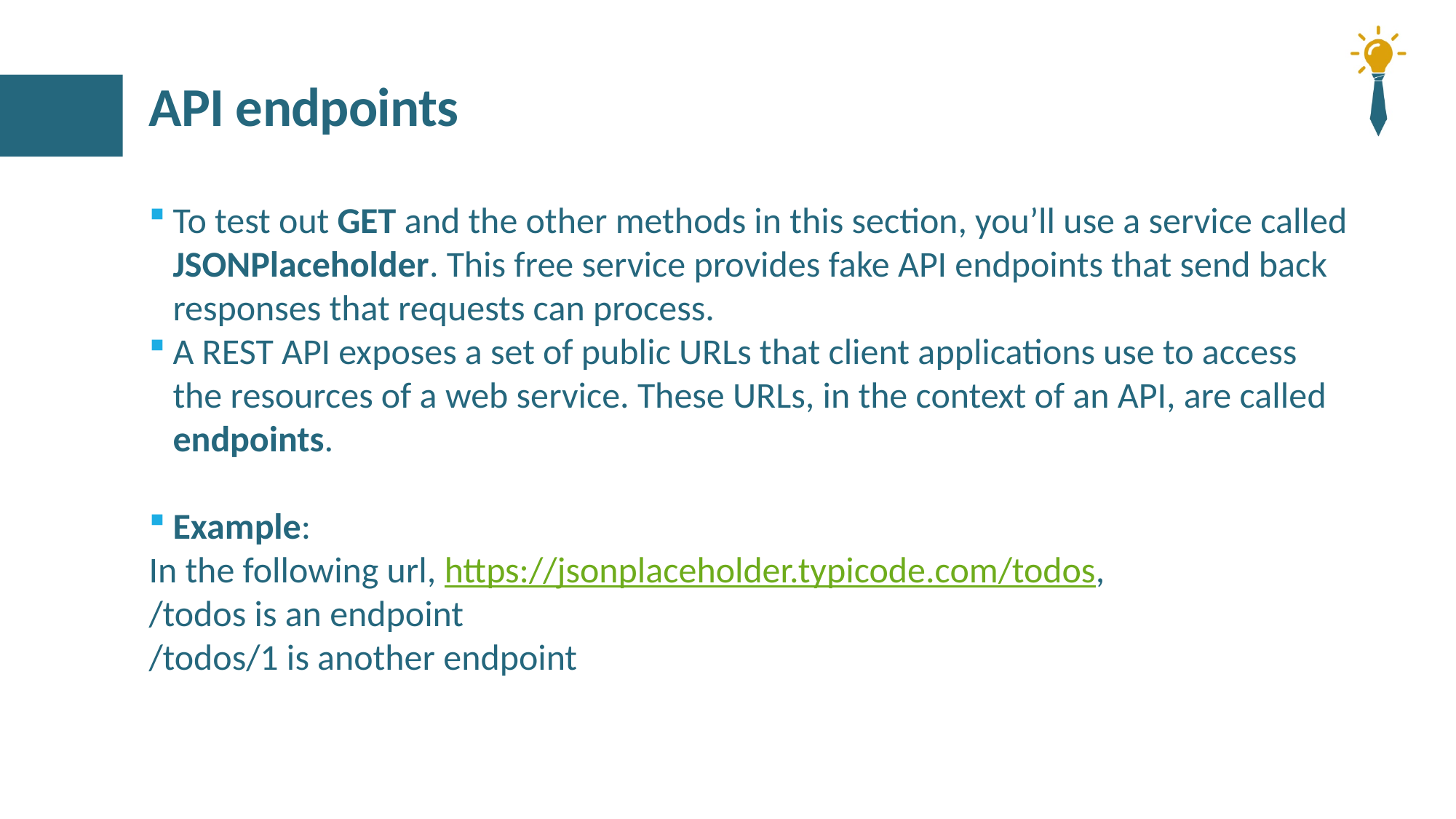

# API endpoints
To test out GET and the other methods in this section, you’ll use a service called JSONPlaceholder. This free service provides fake API endpoints that send back responses that requests can process.
A REST API exposes a set of public URLs that client applications use to access the resources of a web service. These URLs, in the context of an API, are called endpoints.

Example:
In the following url, https://jsonplaceholder.typicode.com/todos,
/todos is an endpoint
/todos/1 is another endpoint